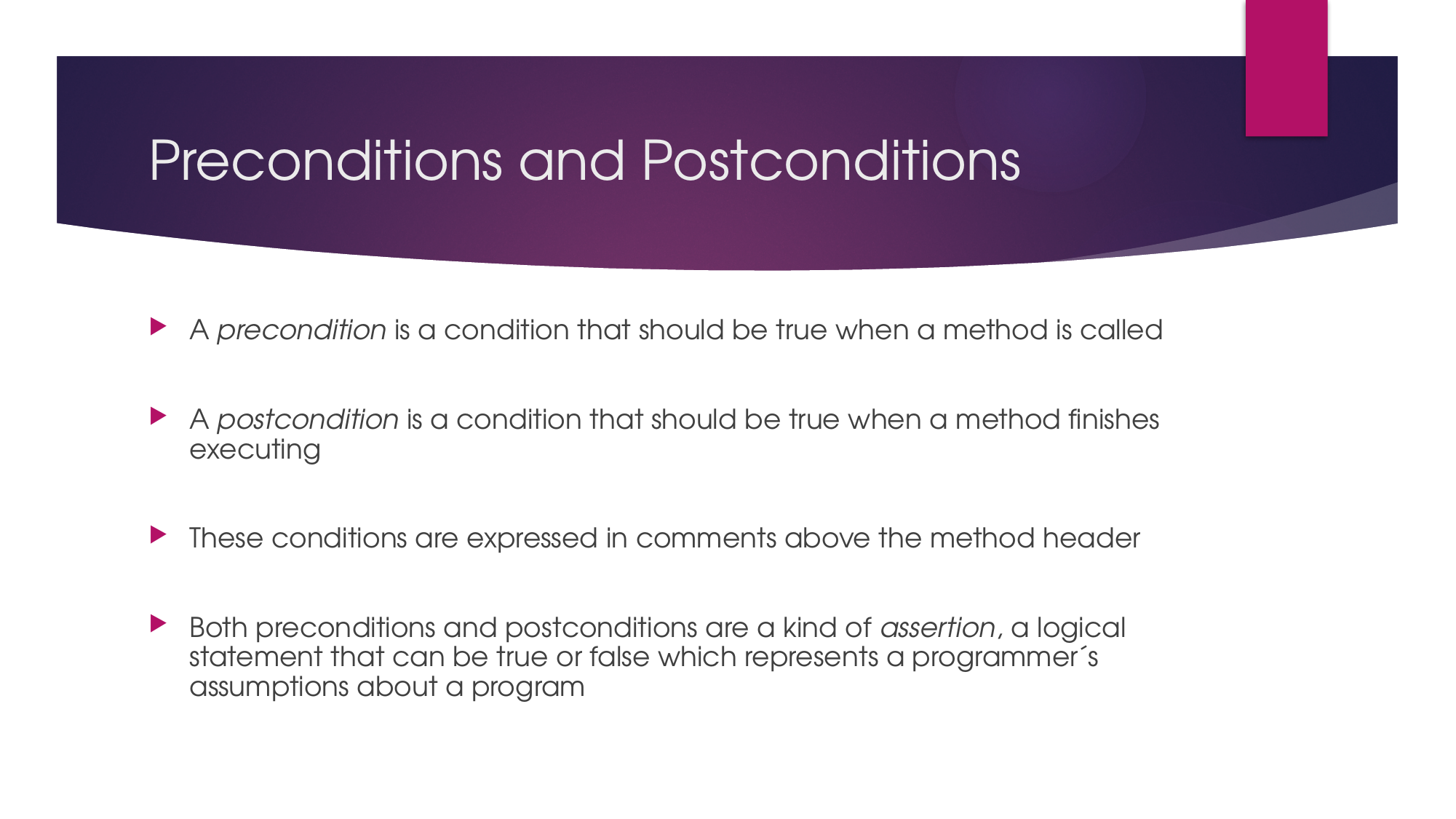

# Preconditions and Postconditions
A precondition is a condition that should be true when a method is called

A postcondition is a condition that should be true when a method finishes executing

These conditions are expressed in comments above the method header

Both preconditions and postconditions are a kind of assertion, a logical statement that can be true or false which represents a programmer´s assumptions about a program